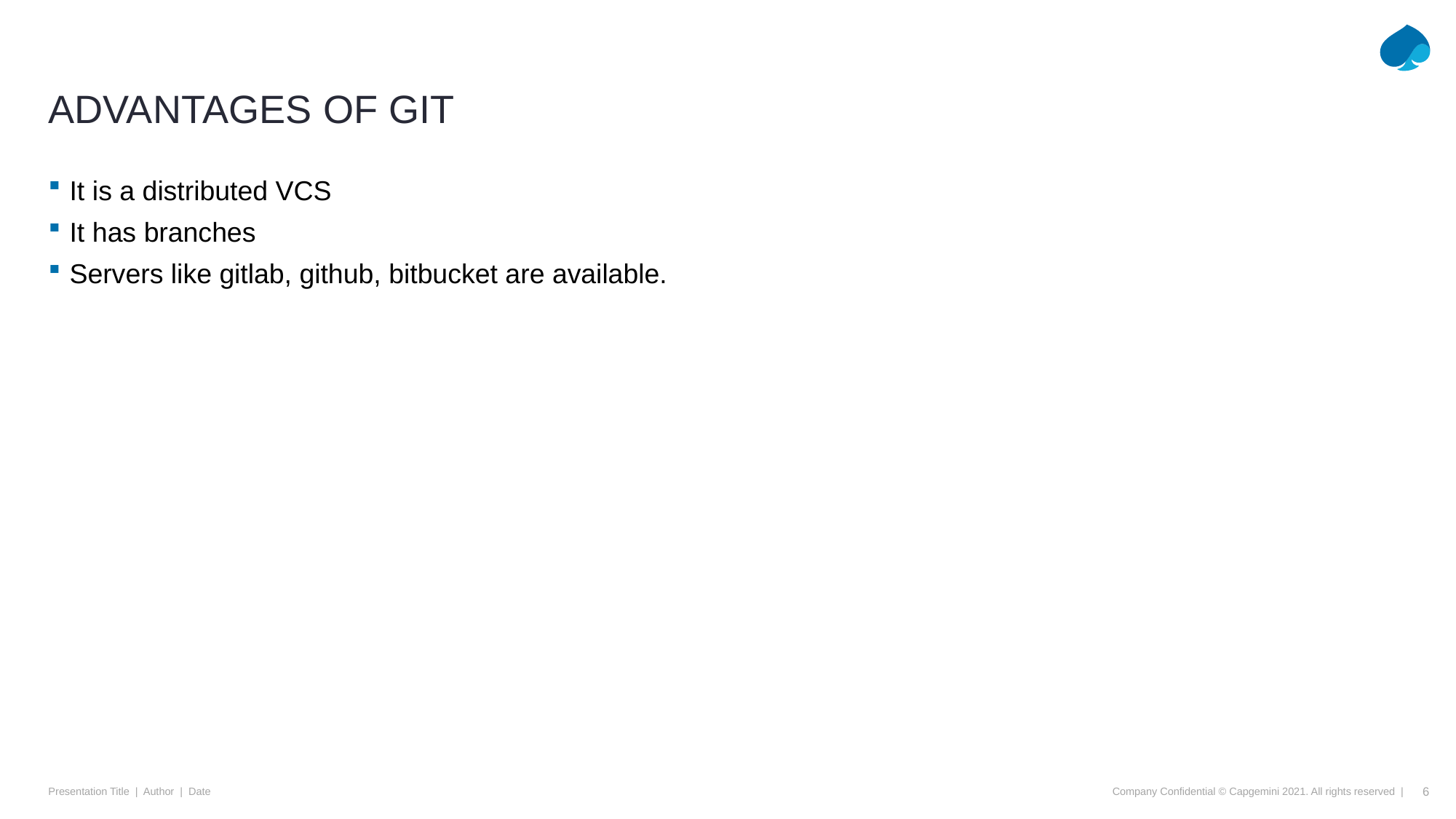

# ADVANTAGES OF GIT
It is a distributed VCS
It has branches
Servers like gitlab, github, bitbucket are available.